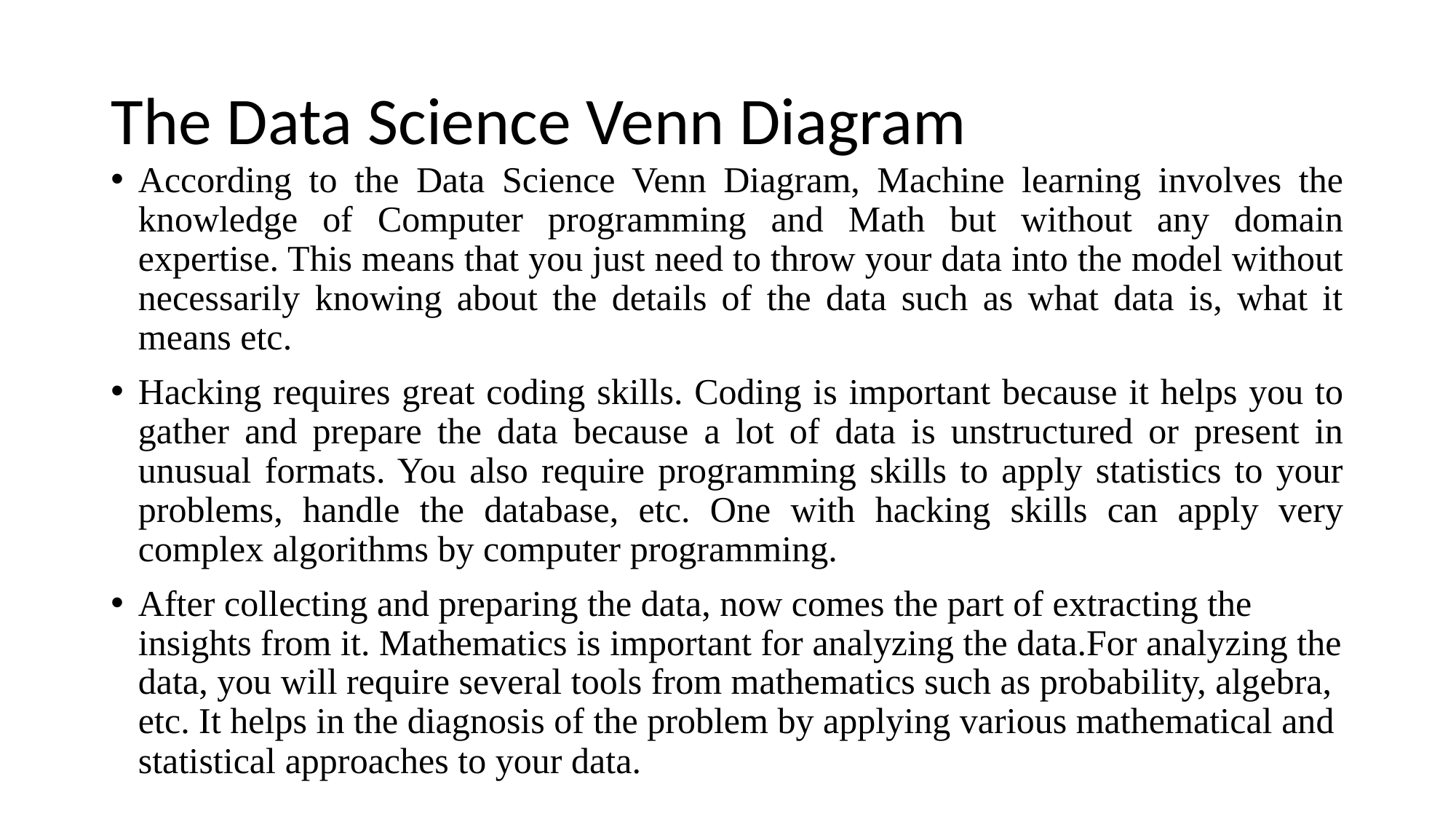

# The Data Science Venn Diagram
According to the Data Science Venn Diagram, Machine learning involves the knowledge of Computer programming and Math but without any domain expertise. This means that you just need to throw your data into the model without necessarily knowing about the details of the data such as what data is, what it means etc.
Hacking requires great coding skills. Coding is important because it helps you to gather and prepare the data because a lot of data is unstructured or present in unusual formats. You also require programming skills to apply statistics to your problems, handle the database, etc. One with hacking skills can apply very complex algorithms by computer programming.
After collecting and preparing the data, now comes the part of extracting the insights from it. Mathematics is important for analyzing the data.For analyzing the data, you will require several tools from mathematics such as probability, algebra, etc. It helps in the diagnosis of the problem by applying various mathematical and statistical approaches to your data.